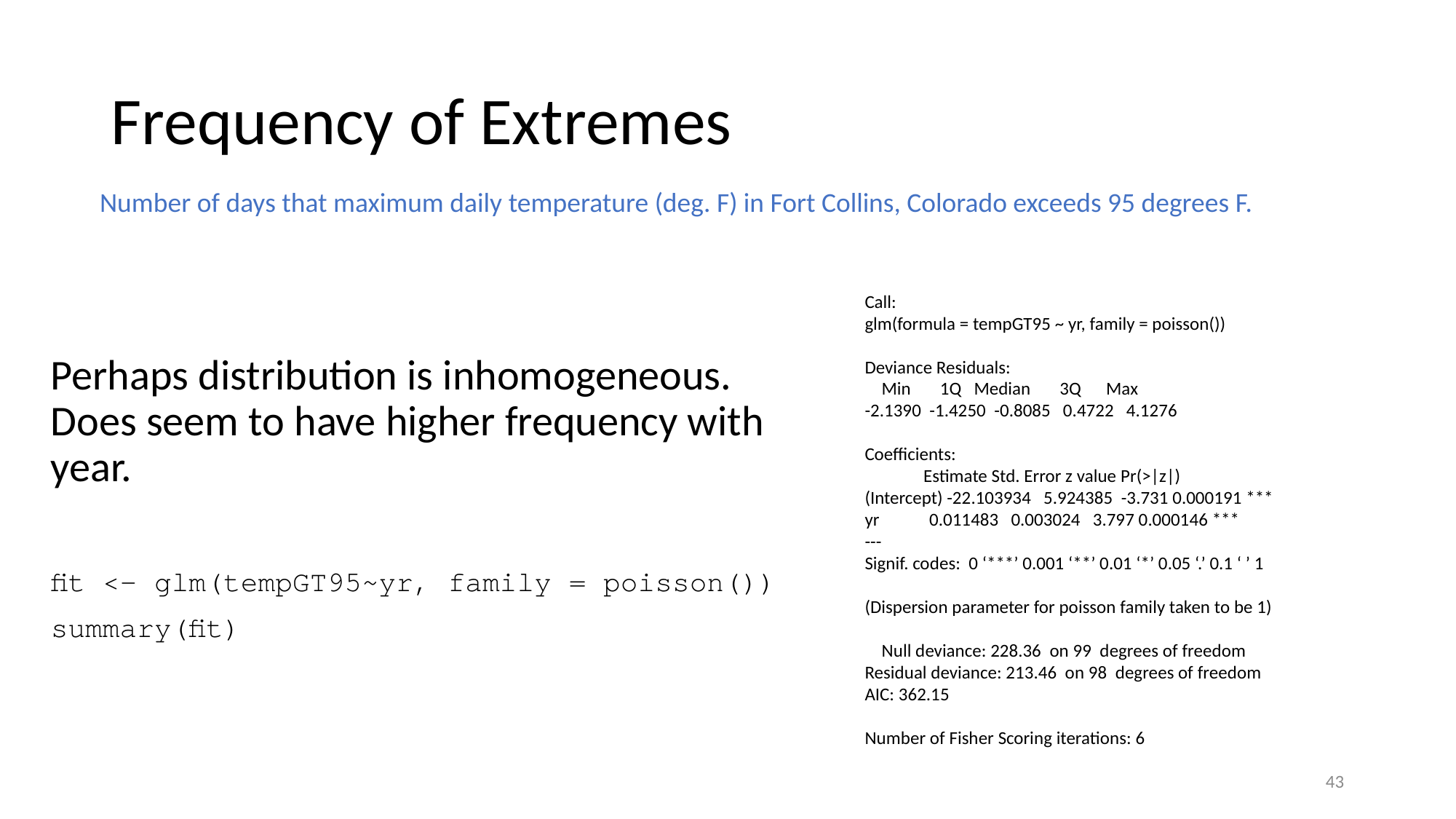

# Frequency of Extremes
Number of days that maximum daily temperature (deg. F) in Fort Collins, Colorado exceeds 95 degrees F.
Call:
glm(formula = tempGT95 ~ yr, family = poisson())

Deviance Residuals:
    Min       1Q   Median       3Q      Max
-2.1390  -1.4250  -0.8085   0.4722   4.1276

Coefficients:
              Estimate Std. Error z value Pr(>|z|)
(Intercept) -22.103934   5.924385  -3.731 0.000191 ***
yr            0.011483   0.003024   3.797 0.000146 ***
---
Signif. codes:  0 ‘***’ 0.001 ‘**’ 0.01 ‘*’ 0.05 ‘.’ 0.1 ‘ ’ 1

(Dispersion parameter for poisson family taken to be 1)

    Null deviance: 228.36  on 99  degrees of freedom
Residual deviance: 213.46  on 98  degrees of freedom
AIC: 362.15

Number of Fisher Scoring iterations: 6
Perhaps distribution is inhomogeneous.  Does seem to have higher frequency with year.

fit <- glm(tempGT95~yr, family = poisson())
summary(fit)

43